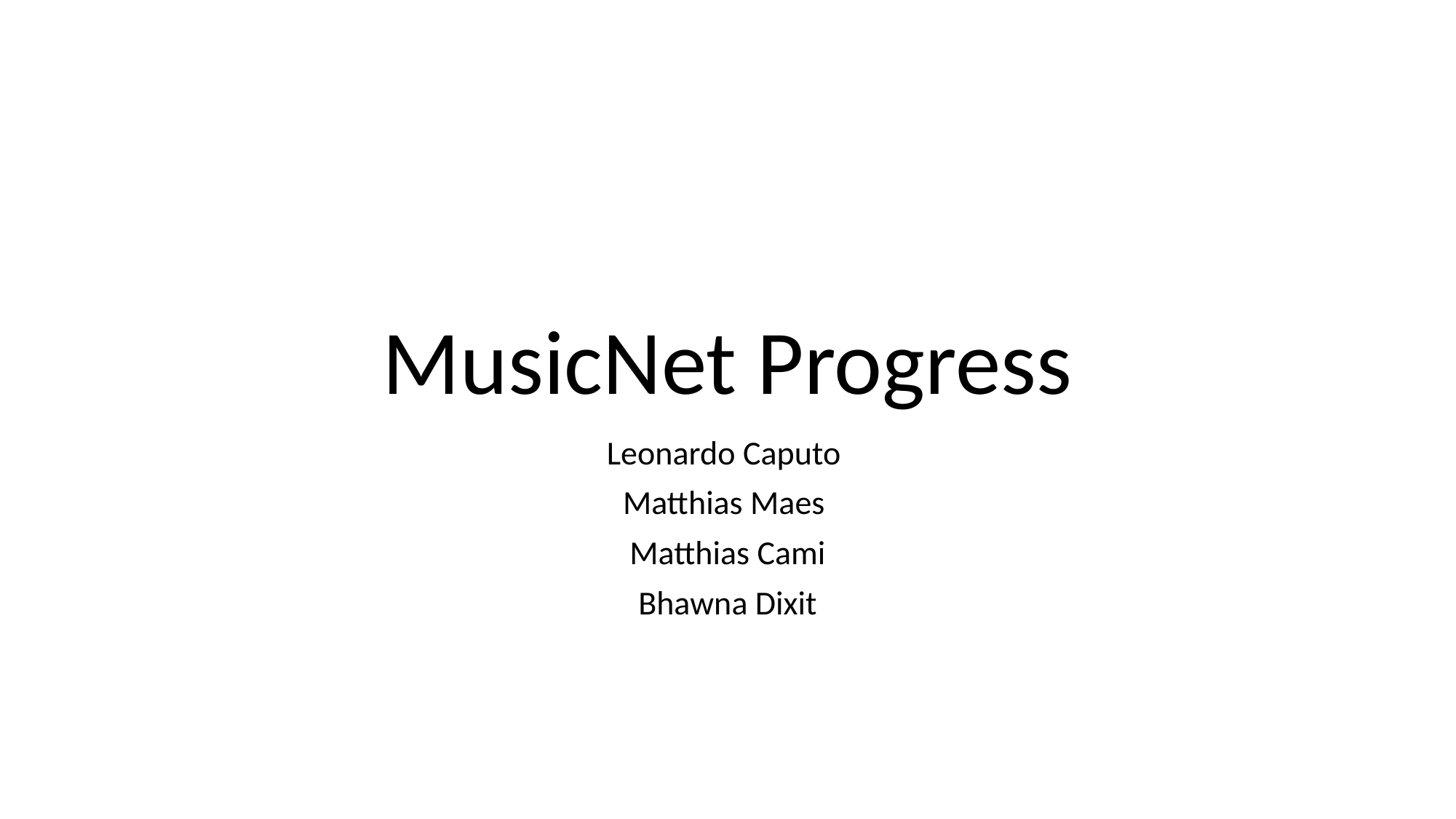

# MusicNet Progress
Leonardo Caputo
Matthias Maes
Matthias Cami
Bhawna Dixit